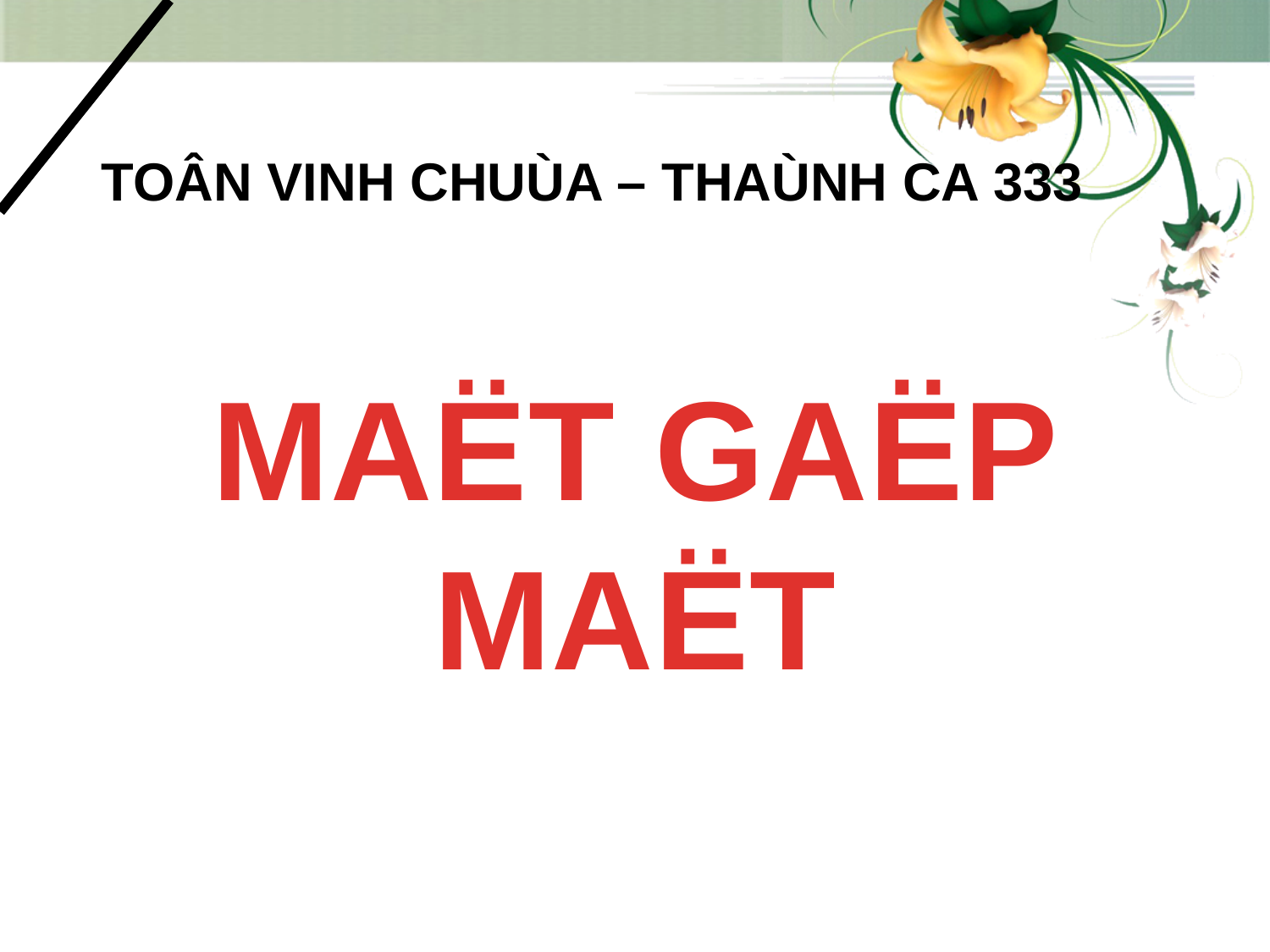

# TOÂN VINH CHUÙA – THAÙNH CA 333
MAËT GAËP MAËT